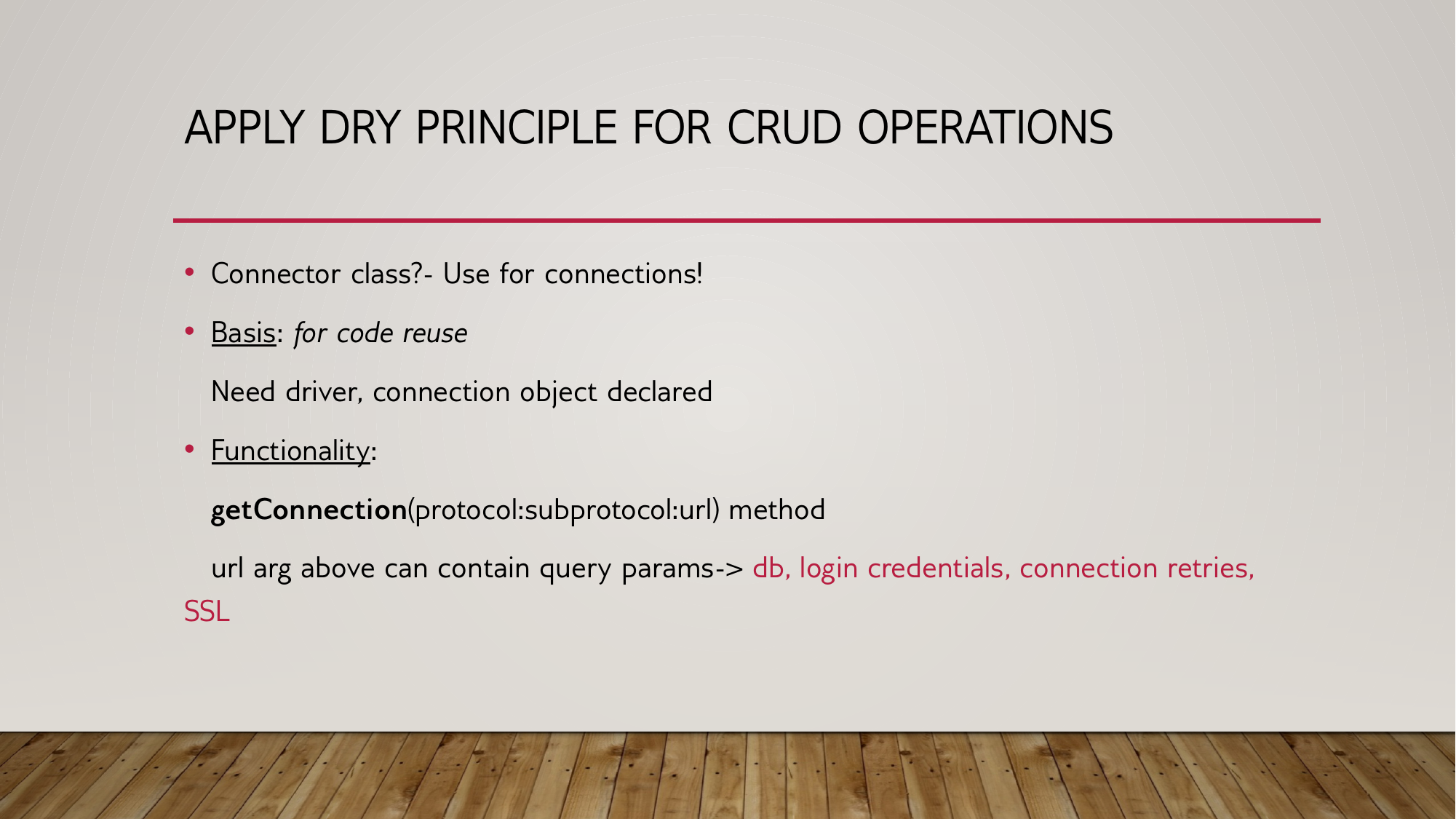

# Apply dry principle for crud operations
Connector class?- Use for connections!
Basis: for code reuse
   Need driver, connection object declared
Functionality:
   getConnection(protocol:subprotocol:url) method
   url arg above can contain query params-> db, login credentials, connection retries, SSL